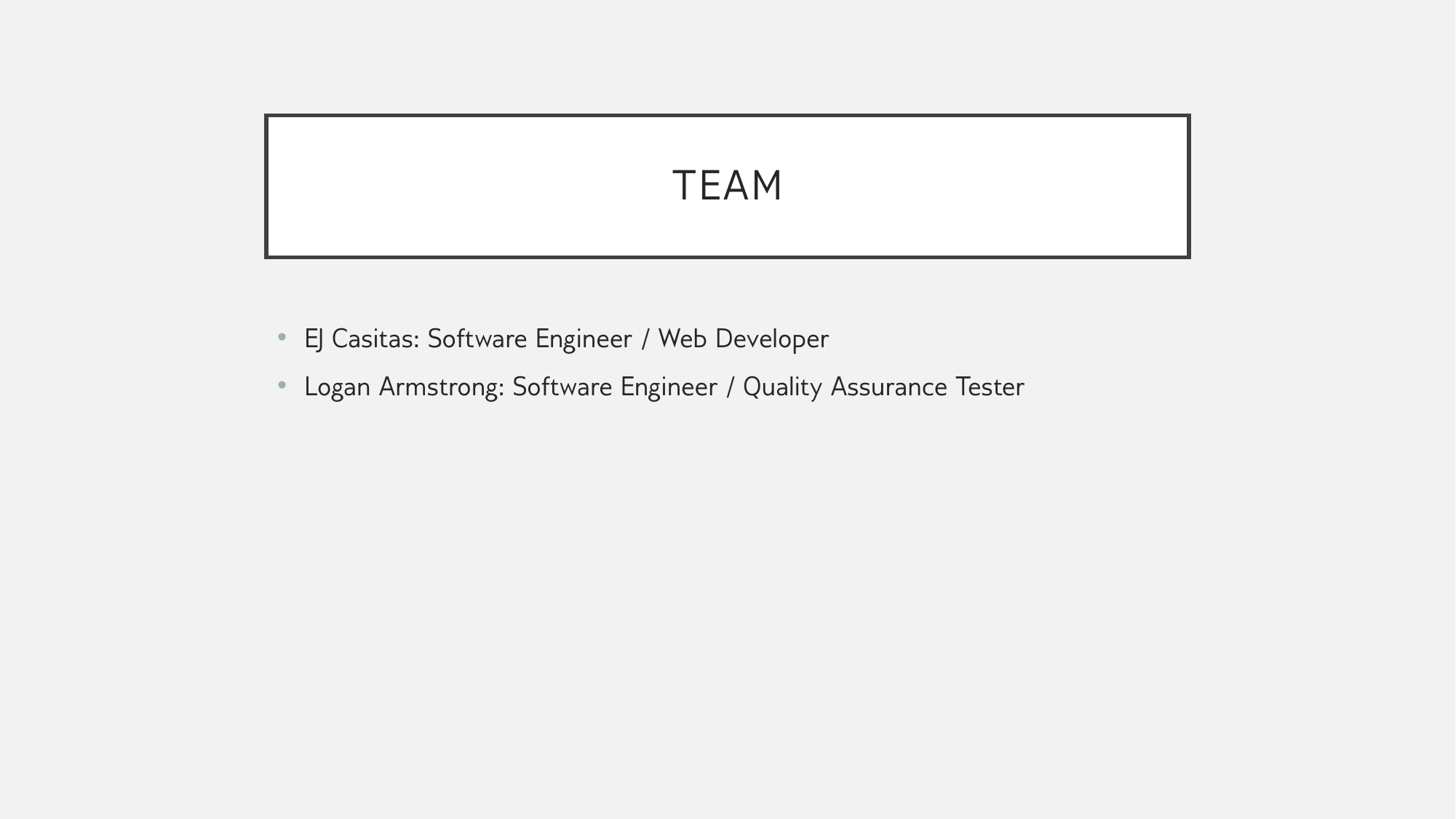

# Team
EJ Casitas: Software Engineer / Web Developer
Logan Armstrong: Software Engineer / Quality Assurance Tester